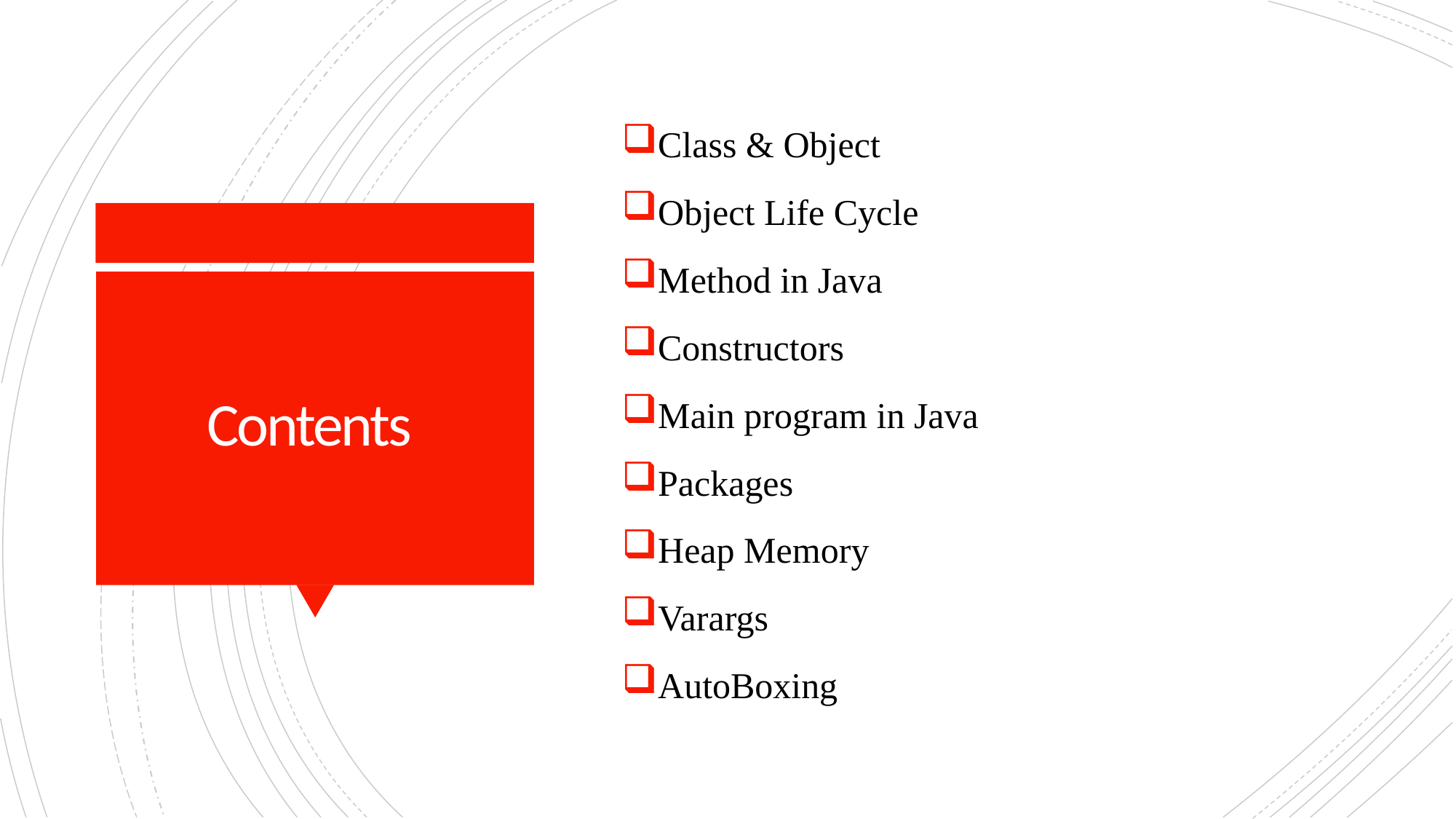

Class & Object
Object Life Cycle
Method in Java
Constructors
Main program in Java
Packages
Heap Memory
Varargs
AutoBoxing
# Contents